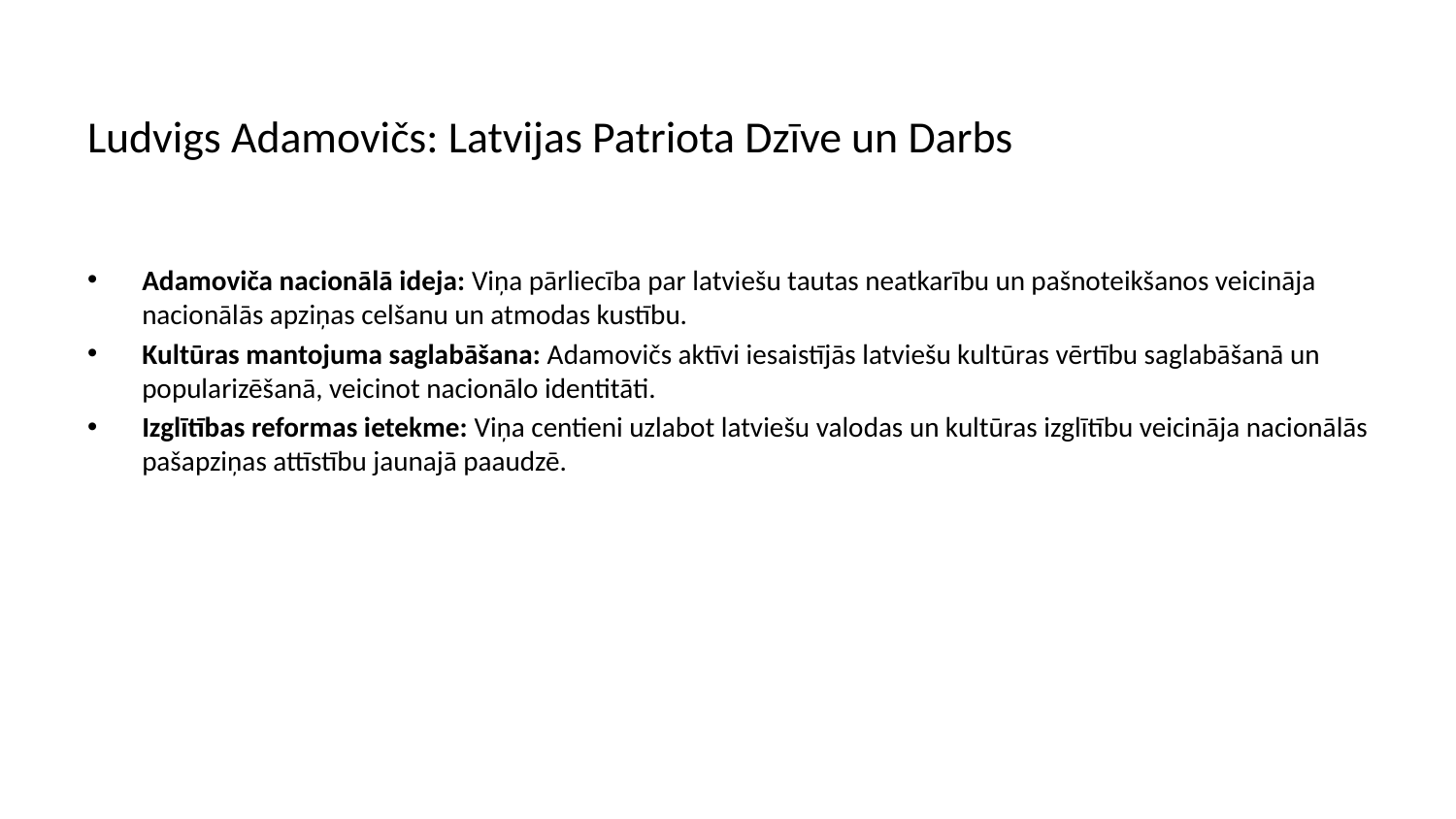

# Ludvigs Adamovičs: Latvijas Patriota Dzīve un Darbs
Adamoviča nacionālā ideja: Viņa pārliecība par latviešu tautas neatkarību un pašnoteikšanos veicināja nacionālās apziņas celšanu un atmodas kustību.
Kultūras mantojuma saglabāšana: Adamovičs aktīvi iesaistījās latviešu kultūras vērtību saglabāšanā un popularizēšanā, veicinot nacionālo identitāti.
Izglītības reformas ietekme: Viņa centieni uzlabot latviešu valodas un kultūras izglītību veicināja nacionālās pašapziņas attīstību jaunajā paaudzē.